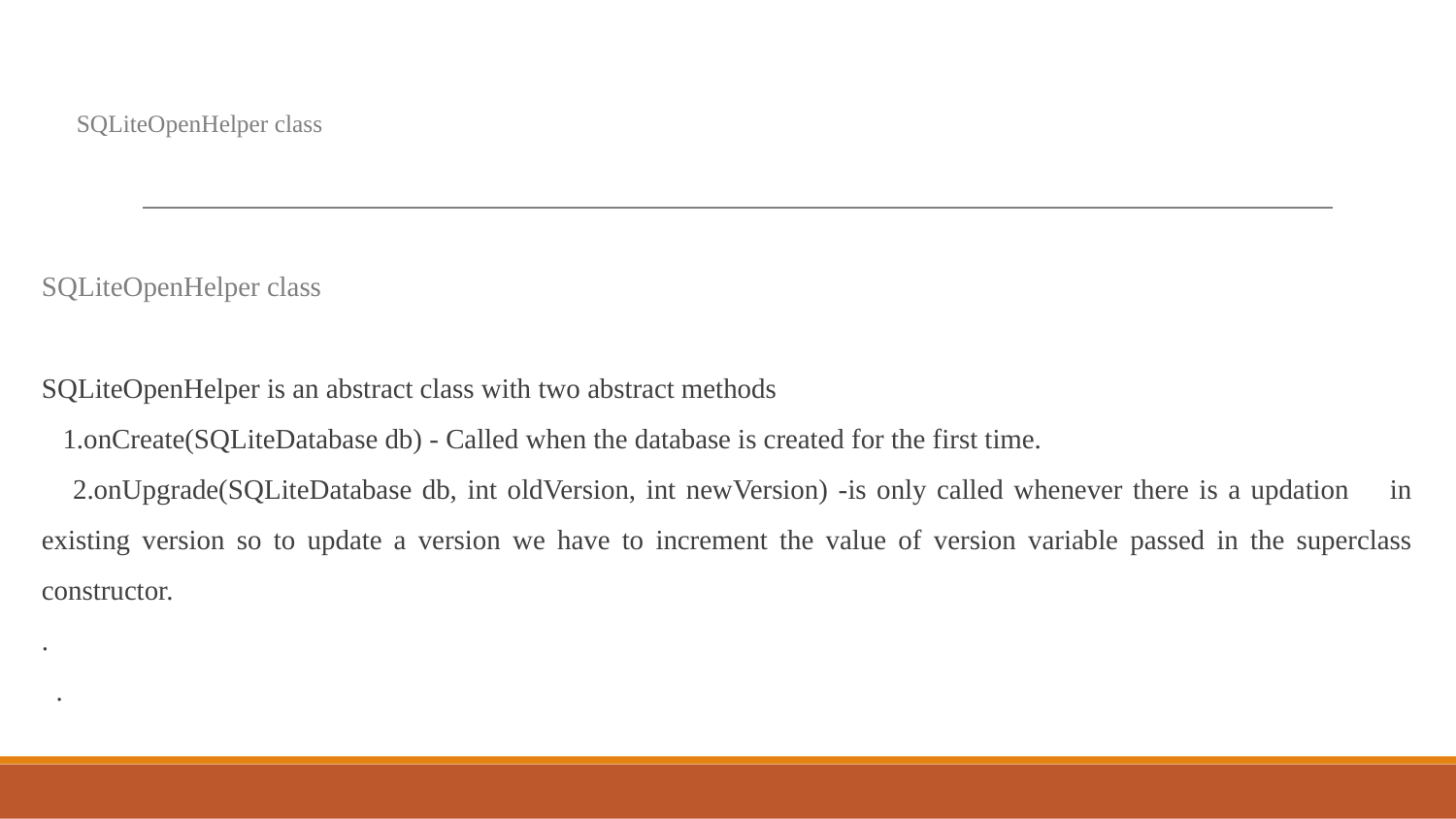

# SQLiteOpenHelper class
SQLiteOpenHelper class

SQLiteOpenHelper is an abstract class with two abstract methods
   1.onCreate(SQLiteDatabase db) - Called when the database is created for the first time.
   2.onUpgrade(SQLiteDatabase db, int oldVersion, int newVersion) -is only called whenever there is a updation    in existing version so to update a version we have to increment the value of version variable passed in the superclass constructor.
.
  .